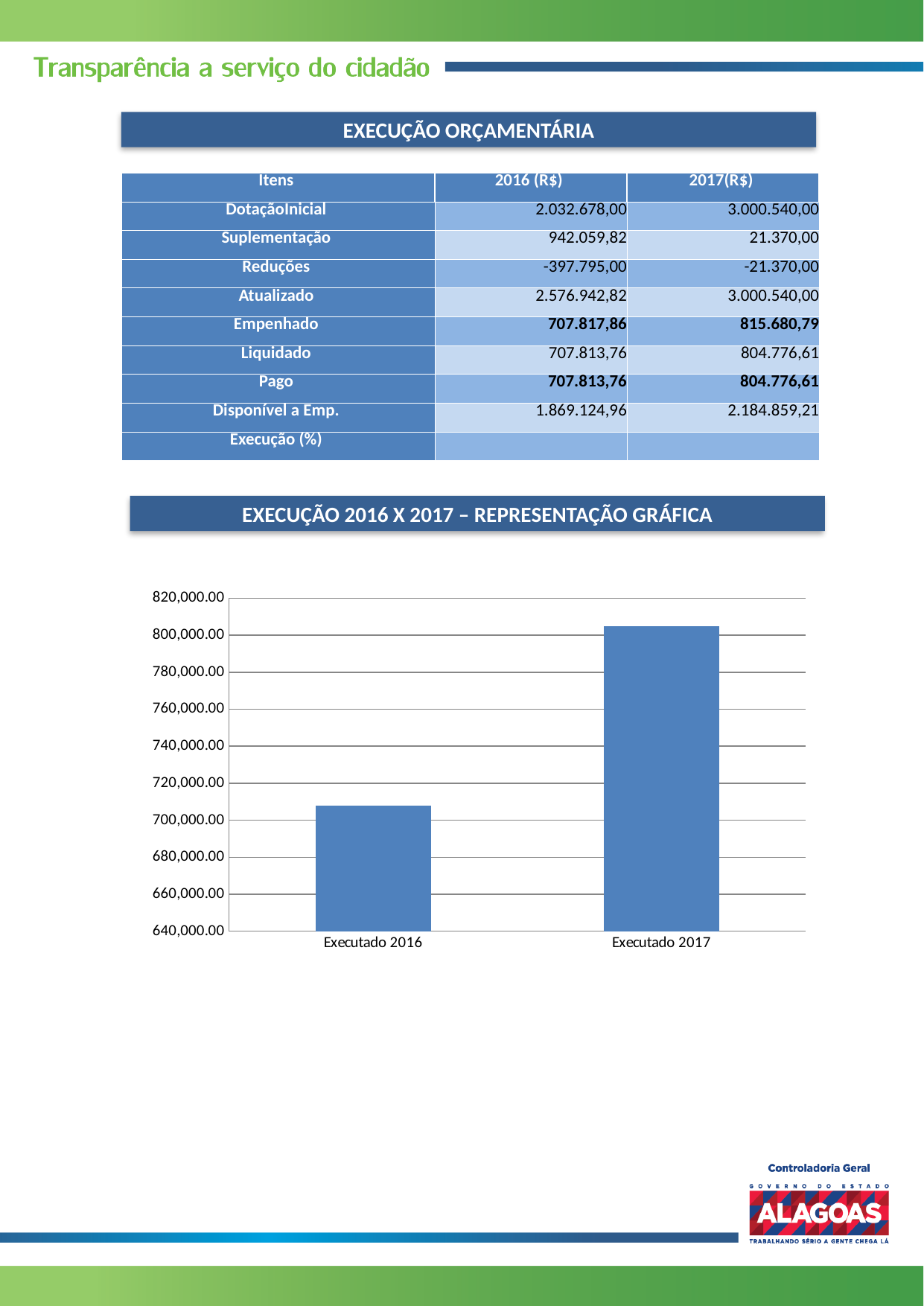

EXECUÇÃO ORÇAMENTÁRIA
| Itens | 2016 (R$) | 2017(R$) |
| --- | --- | --- |
| DotaçãoInicial | 2.032.678,00 | 3.000.540,00 |
| Suplementação | 942.059,82 | 21.370,00 |
| Reduções | -397.795,00 | -21.370,00 |
| Atualizado | 2.576.942,82 | 3.000.540,00 |
| Empenhado | 707.817,86 | 815.680,79 |
| Liquidado | 707.813,76 | 804.776,61 |
| Pago | 707.813,76 | 804.776,61 |
| Disponível a Emp. | 1.869.124,96 | 2.184.859,21 |
| Execução (%) |  |  |
EXECUÇÃO 2016 X 2017 – REPRESENTAÇÃO GRÁFICA

### Chart

| Category |  |
|---|---|
| Executado 2016 | 707813.76 |
| Executado 2017 | 804776.61 |